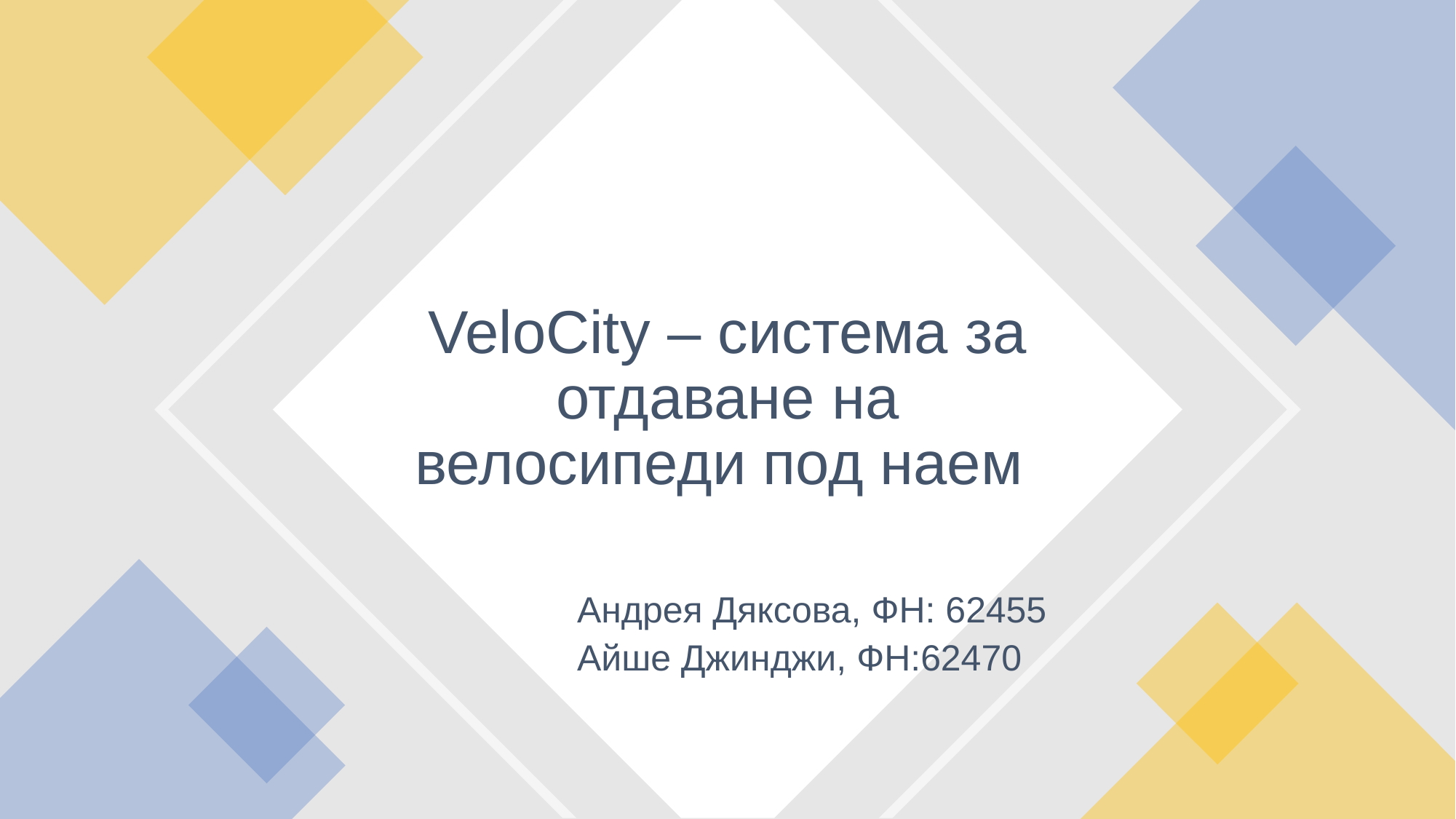

# VeloCity – система за отдаване на велосипеди под наем
Андрея Дяксова, ФН: 62455
Айше Джинджи, ФН:62470